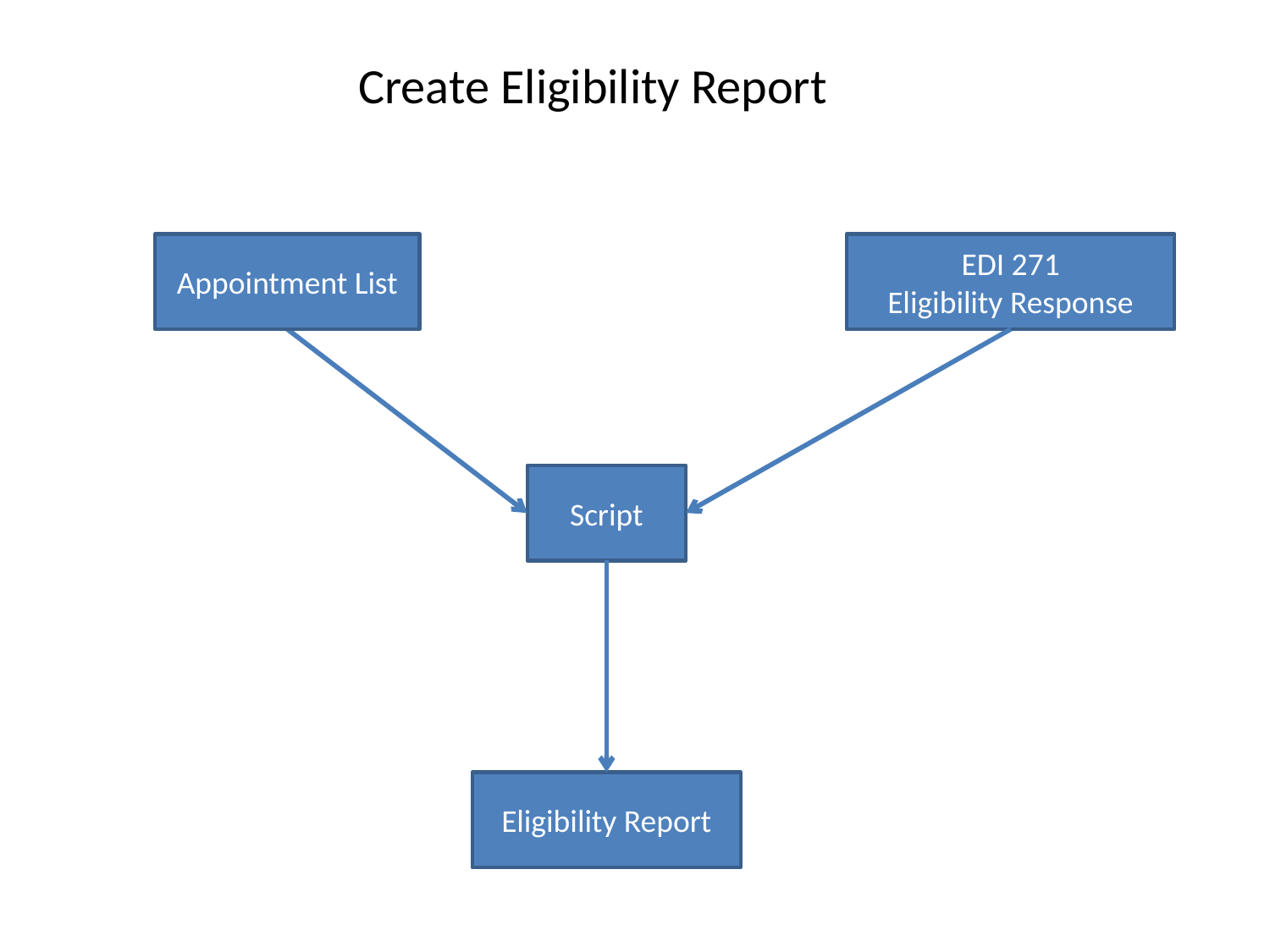

Create Eligibility Report
Appointment List
EDI 271
Eligibility Response
Script
Eligibility Report